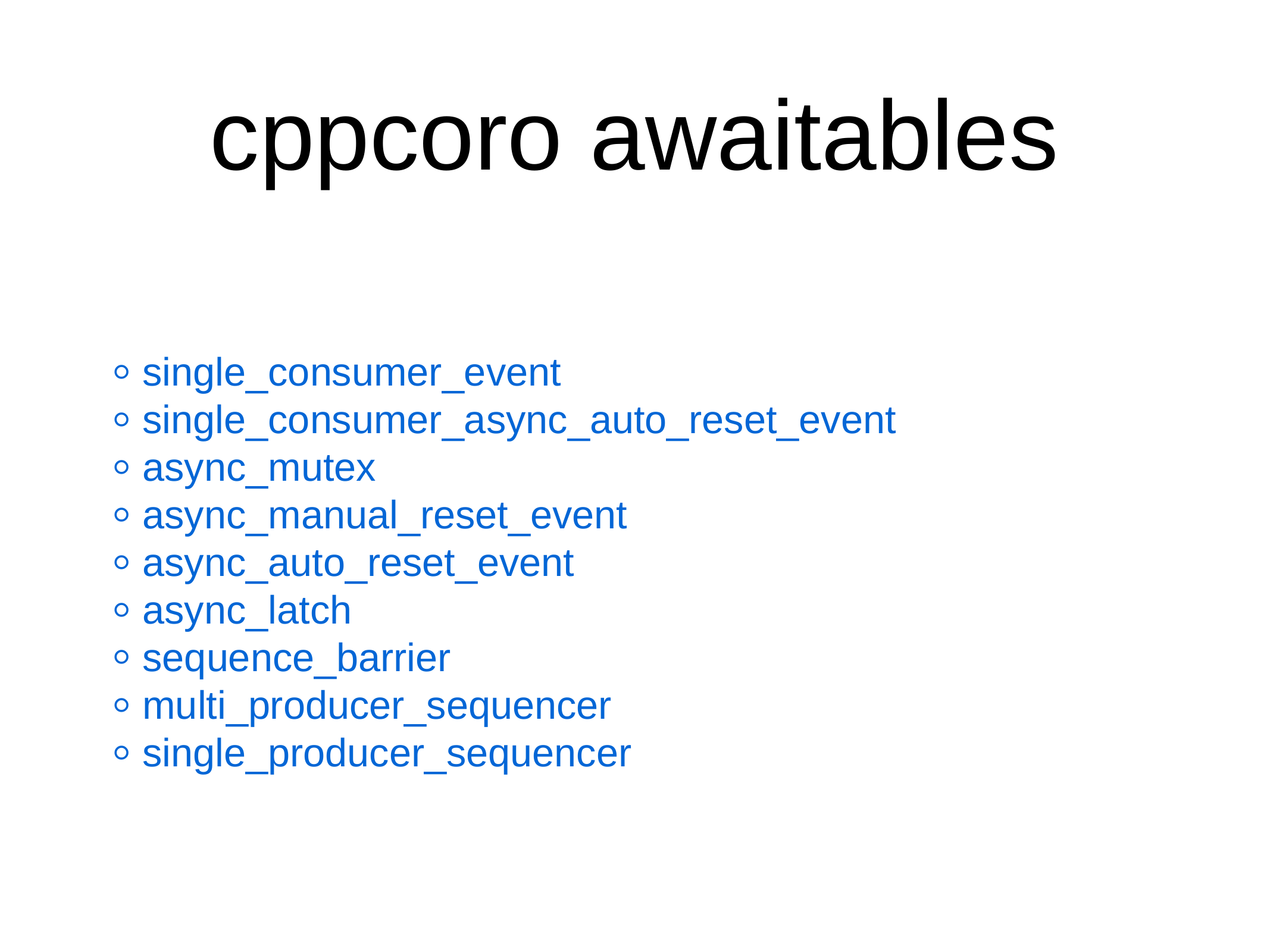

# cppcoro awaitables
single_consumer_event
single_consumer_async_auto_reset_event
async_mutex
async_manual_reset_event
async_auto_reset_event
async_latch
sequence_barrier
multi_producer_sequencer
single_producer_sequencer